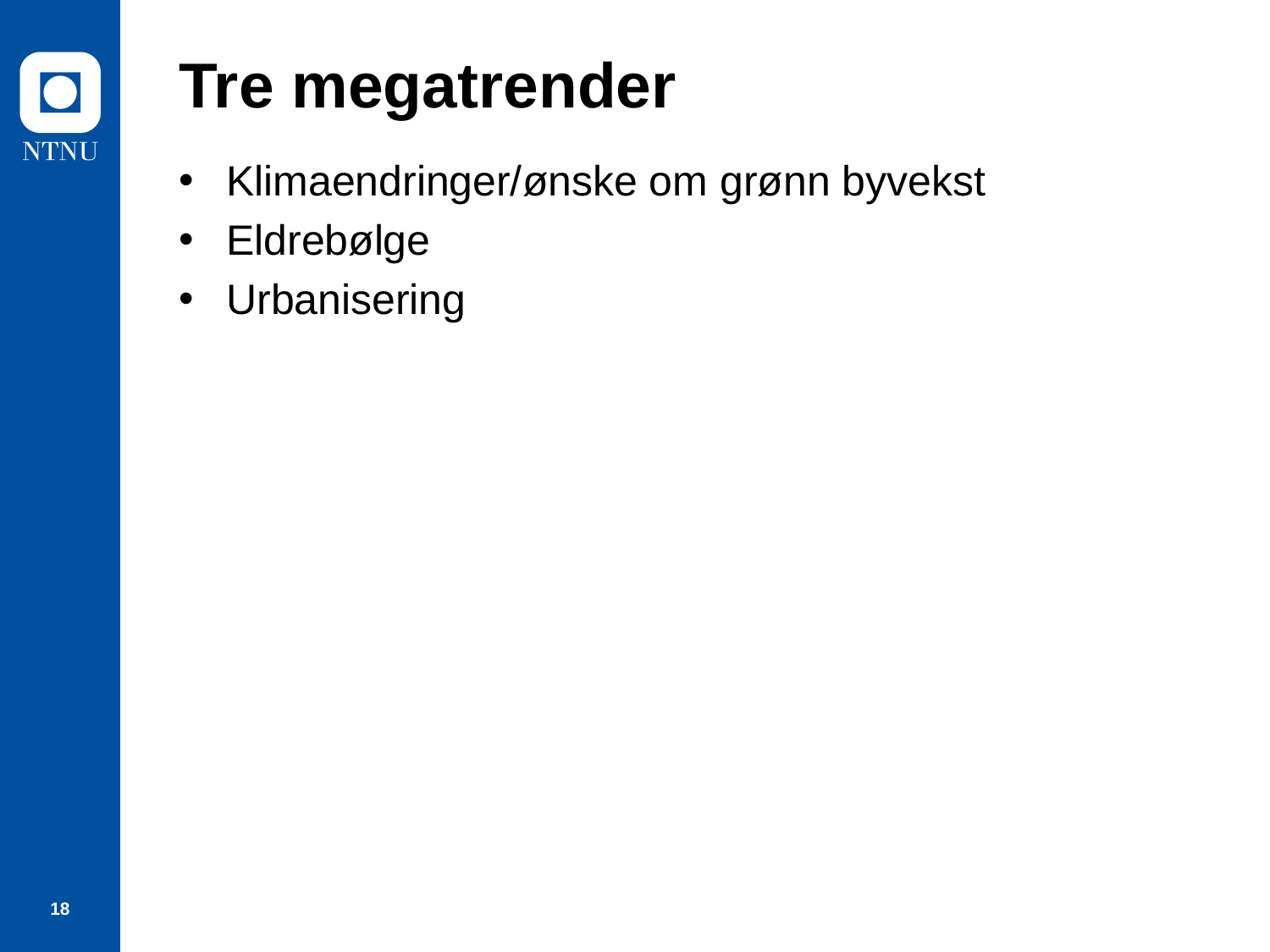

# Tre megatrender
Klimaendringer/ønske om grønn byvekst
Eldrebølge
Urbanisering